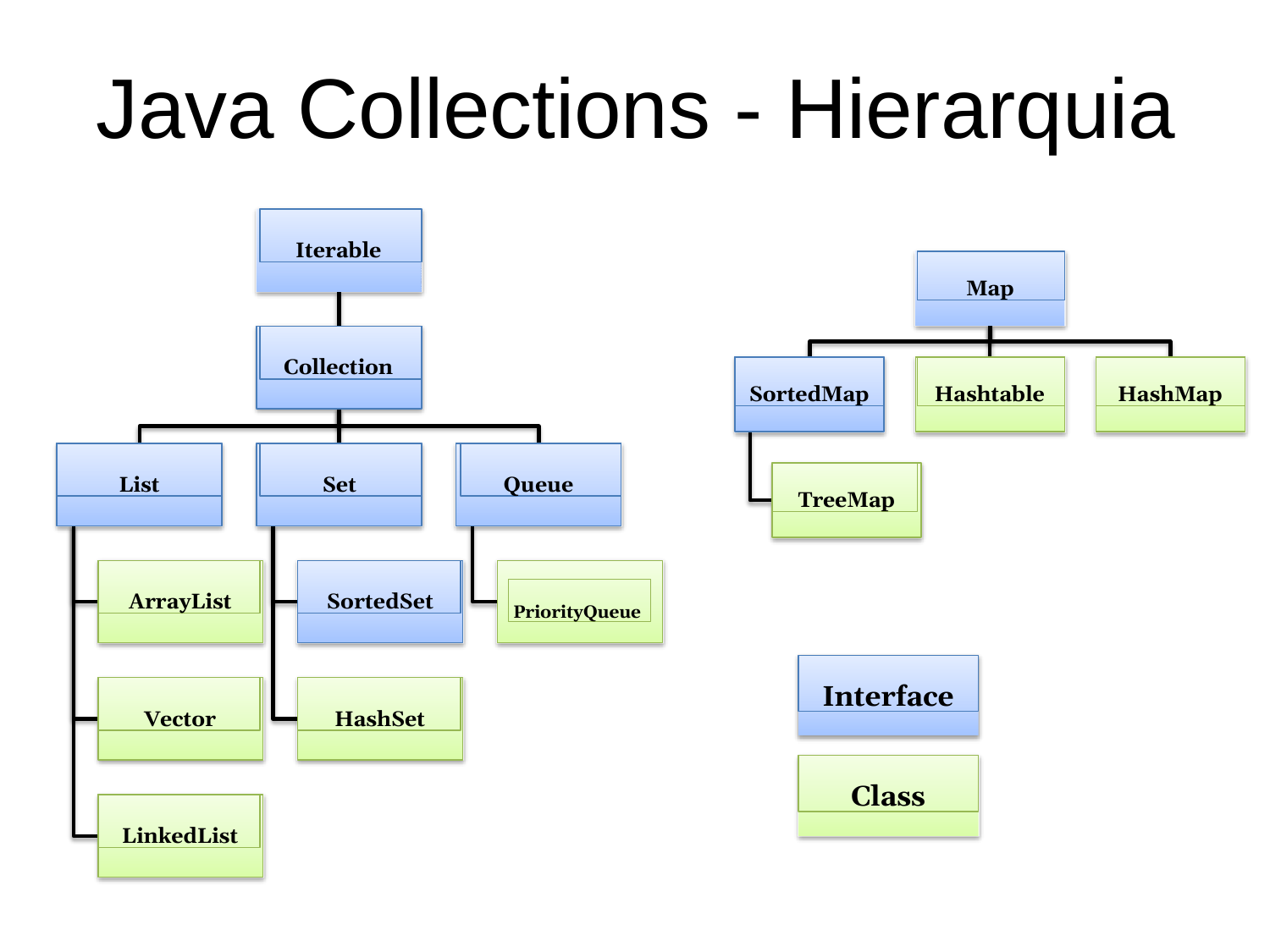

# Java Collections - Hierarquia

Iterable

Map

Collection

SortedMap

Hashtable

HashMap

List

Set

Queue

TreeMap

ArrayList

SortedSet

PriorityQueue

Interface

Vector

HashSet

Class

LinkedList